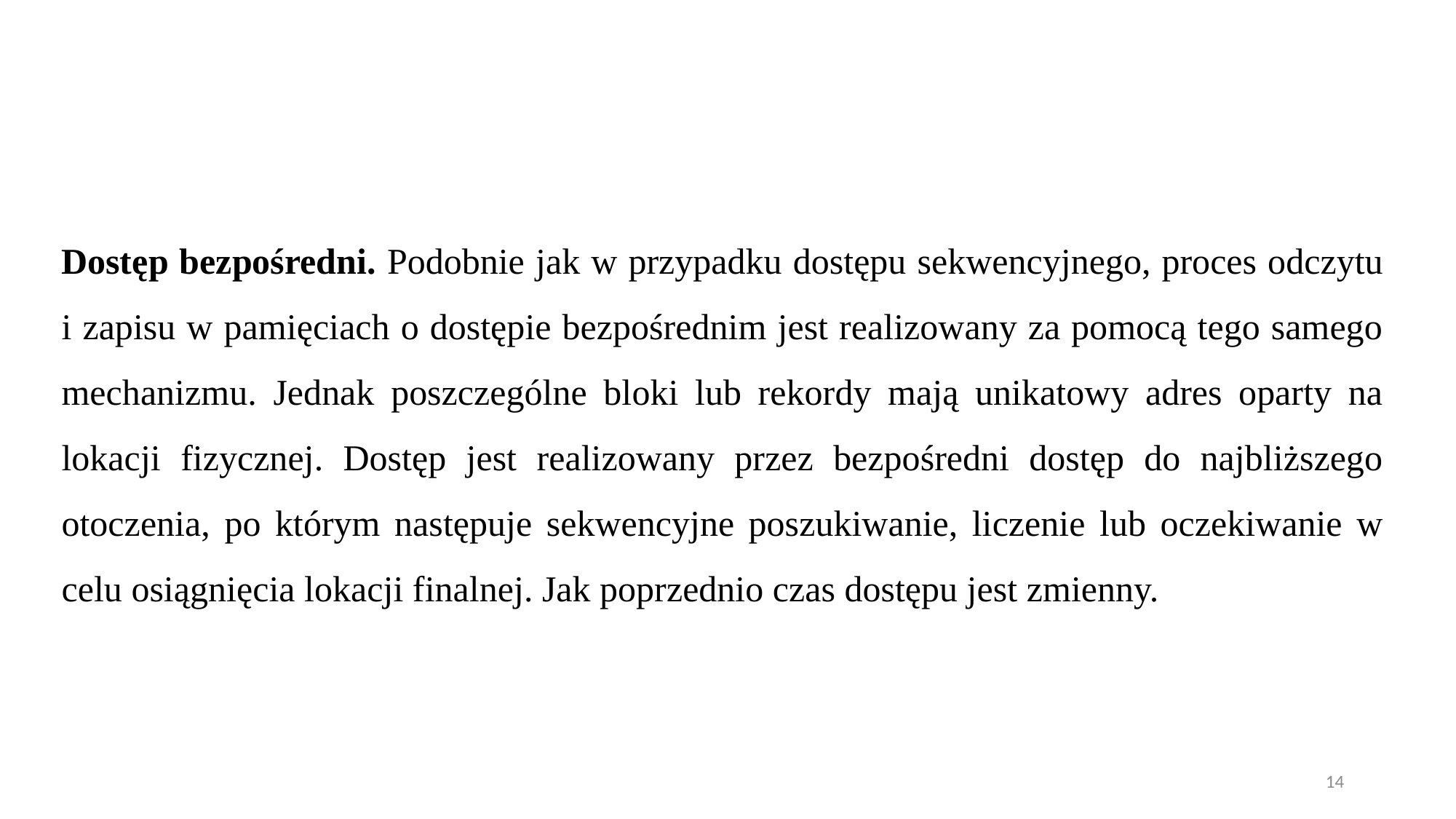

Dostęp bezpośredni. Podobnie jak w przypadku dostępu sekwencyjnego, proces odczytu i zapisu w pamięciach o dostępie bezpośrednim jest realizowany za pomocą tego samego mechanizmu. Jednak poszczególne bloki lub rekordy mają unikatowy adres oparty na lokacji fizycznej. Dostęp jest realizowany przez bezpośredni dostęp do najbliższego otoczenia, po którym następuje sekwencyjne poszukiwanie, liczenie lub oczekiwanie w celu osiągnięcia lokacji finalnej. Jak poprzednio czas dostępu jest zmienny.
14